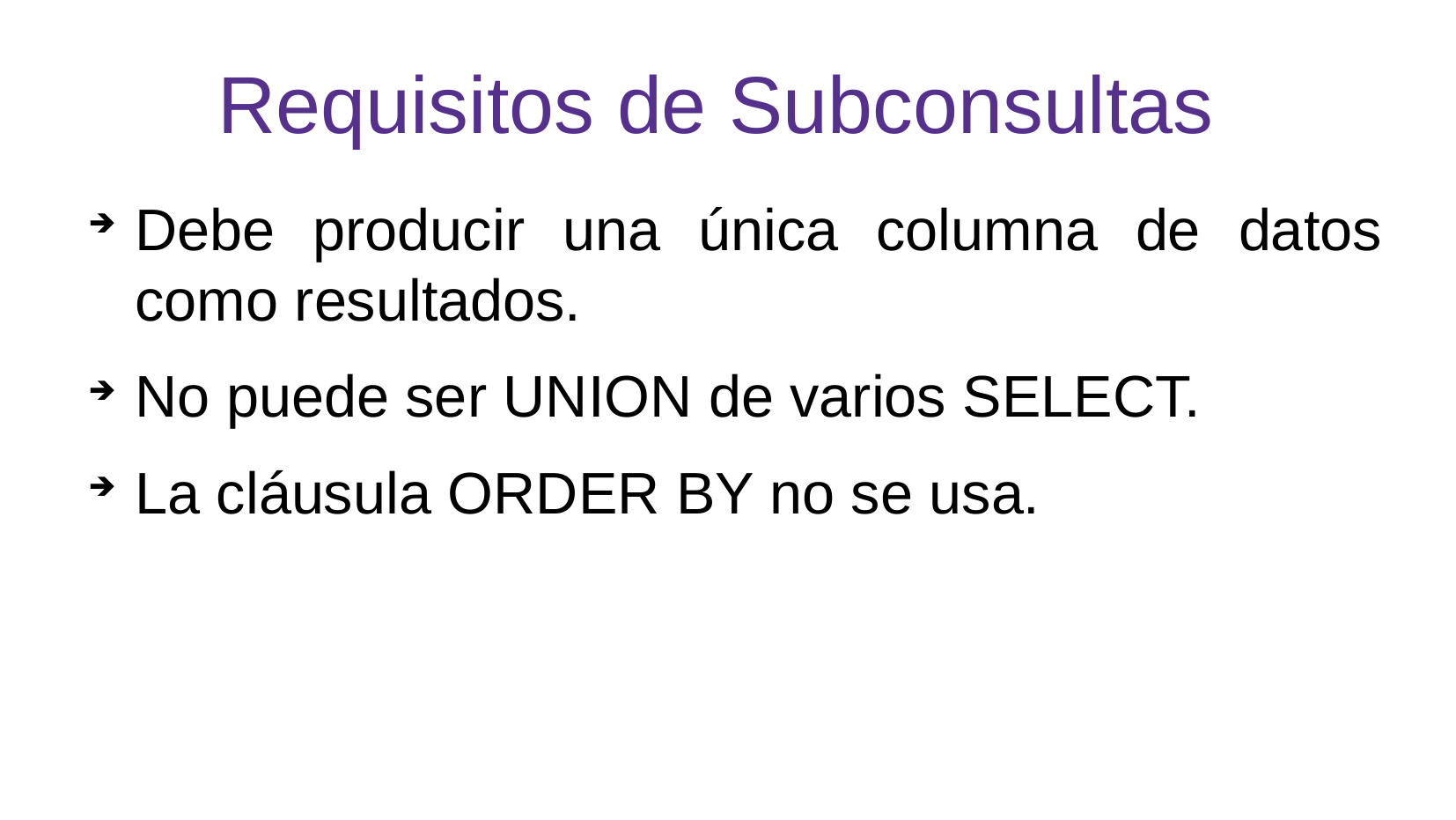

Requisitos de Subconsultas
Debe producir una única columna de datos como resultados.
No puede ser UNION de varios SELECT.
La cláusula ORDER BY no se usa.